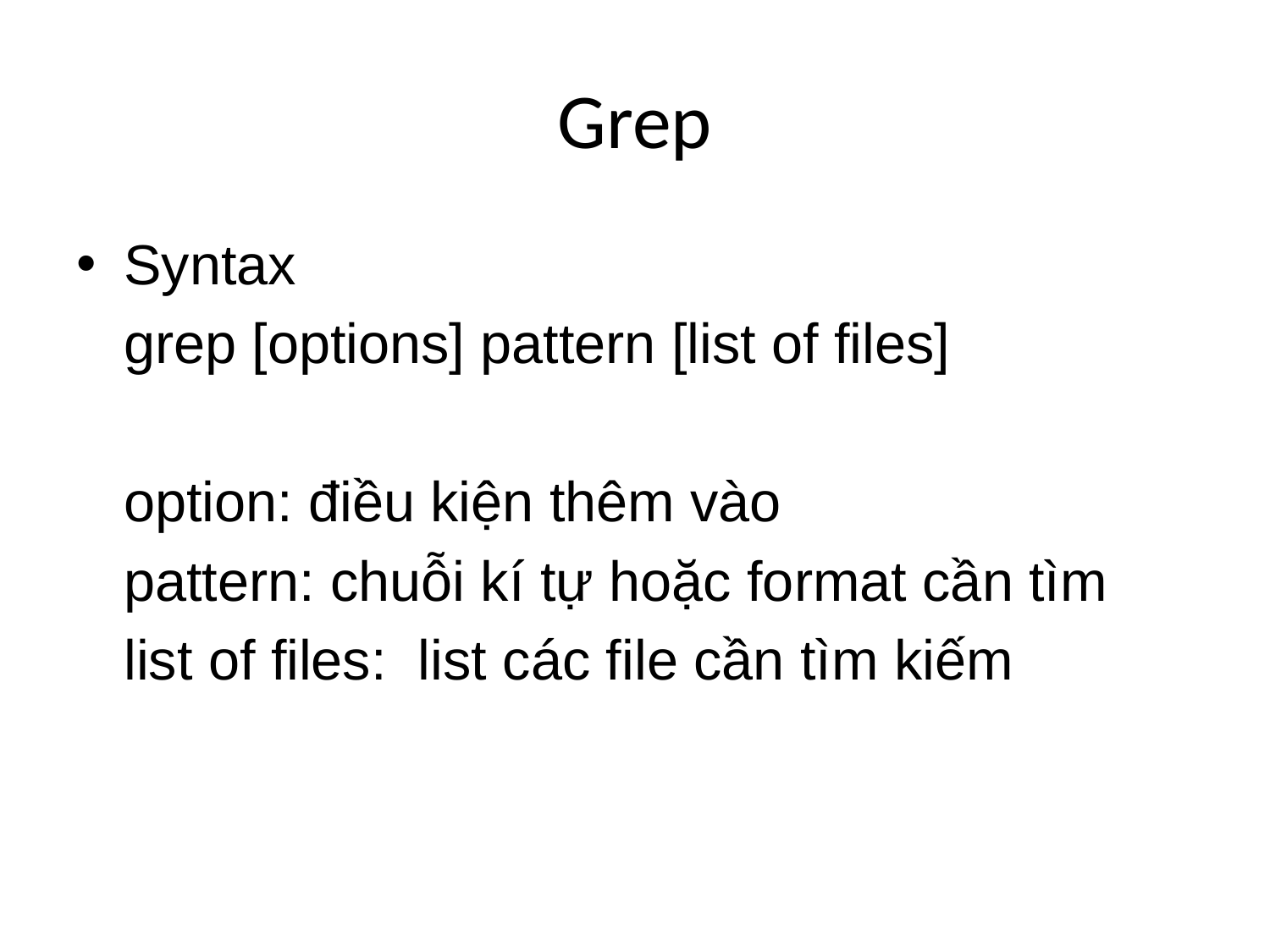

# Grep
Syntax
	grep [options] pattern [list of files]

	option: điều kiện thêm vào
	pattern: chuỗi kí tự hoặc format cần tìm
	list of files:  list các file cần tìm kiếm